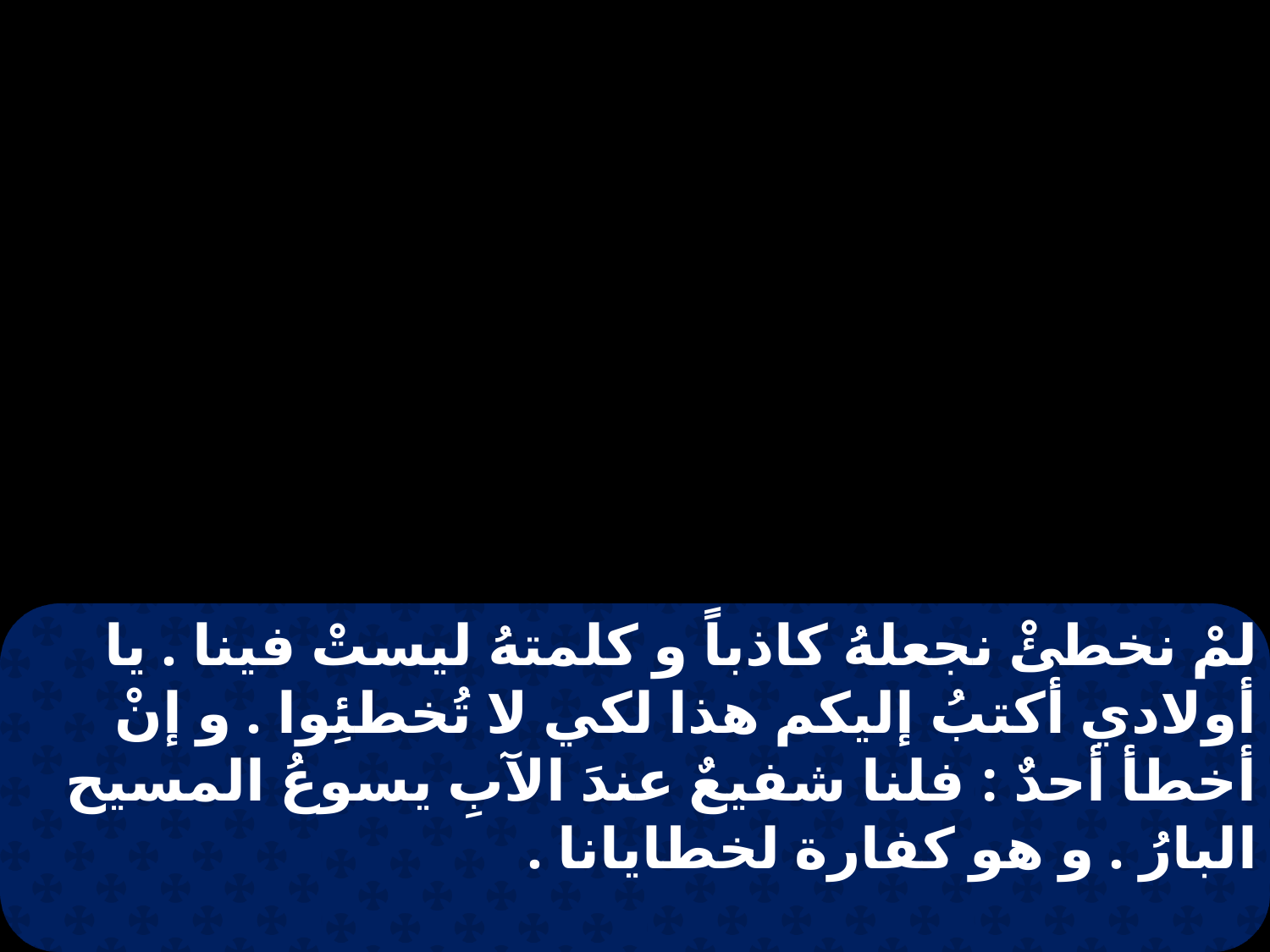

لمْ نخطئْ نجعلهُ كاذباً و كلمتهُ ليستْ فينا . يا أولادي أكتبُ إليكم هذا لكي لا تُخطئِوا . و إنْ أخطأ أحدٌ : فلنا شفيعٌ عندَ الآبِ يسوعُ المسيح البارُ . و هو كفارة لخطايانا .